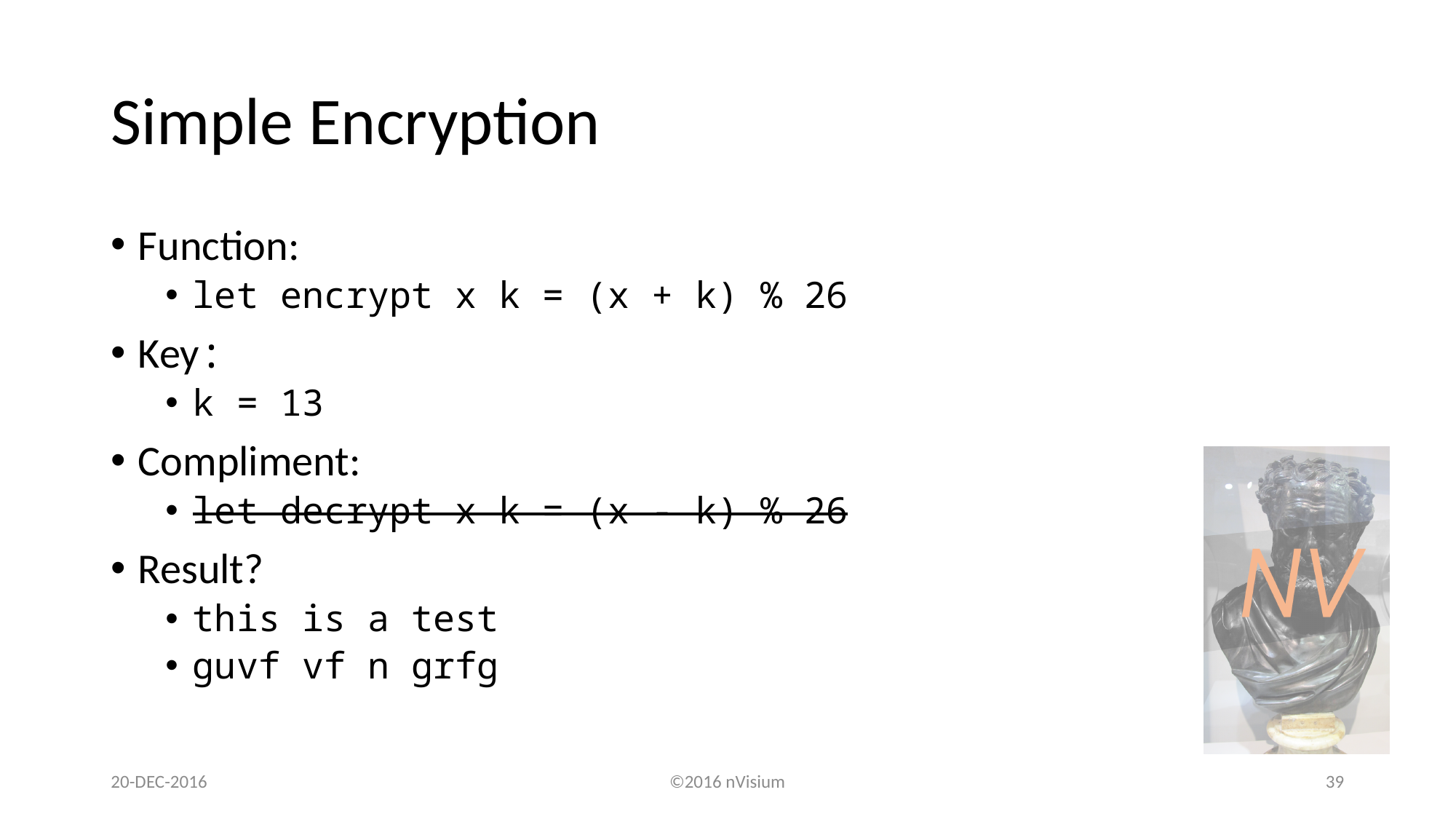

# Simple Encryption
Function:
let encrypt x k = (x + k) % 26
Key:
k = 13
Compliment:
let decrypt x k = (x - k) % 26
Result?
this is a test
guvf vf n grfg

20-DEC-2016
©2016 nVisium
39